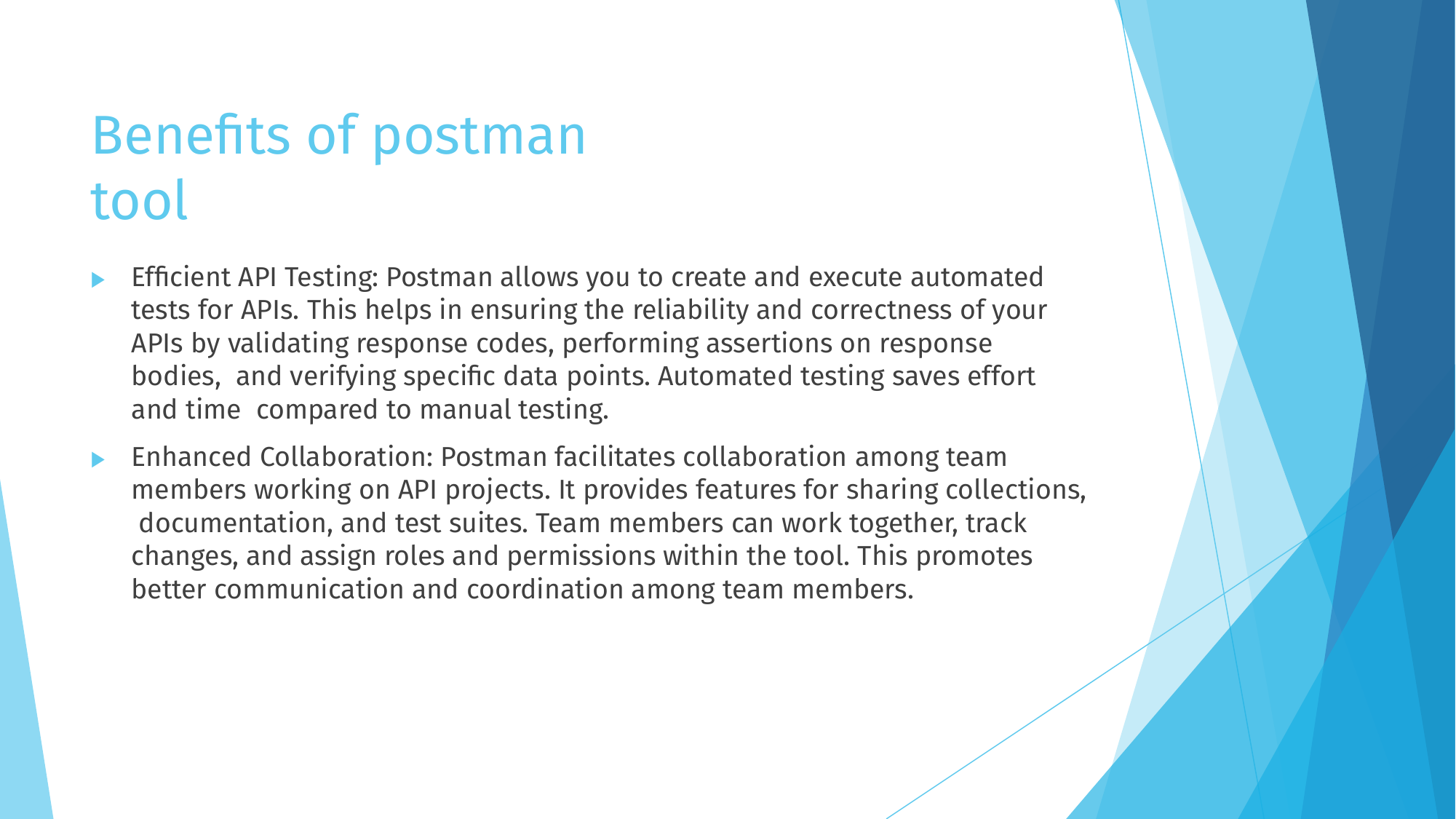

# Benefits of postman tool
▶	Efficient API Testing: Postman allows you to create and execute automated  tests for APIs. This helps in ensuring the reliability and correctness of your  APIs by validating response codes, performing assertions on response bodies,  and verifying specific data points. Automated testing saves effort and time  compared to manual testing.
▶	Enhanced Collaboration: Postman facilitates collaboration among team  members working on API projects. It provides features for sharing collections,  documentation, and test suites. Team members can work together, track  changes, and assign roles and permissions within the tool. This promotes  better communication and coordination among team members.